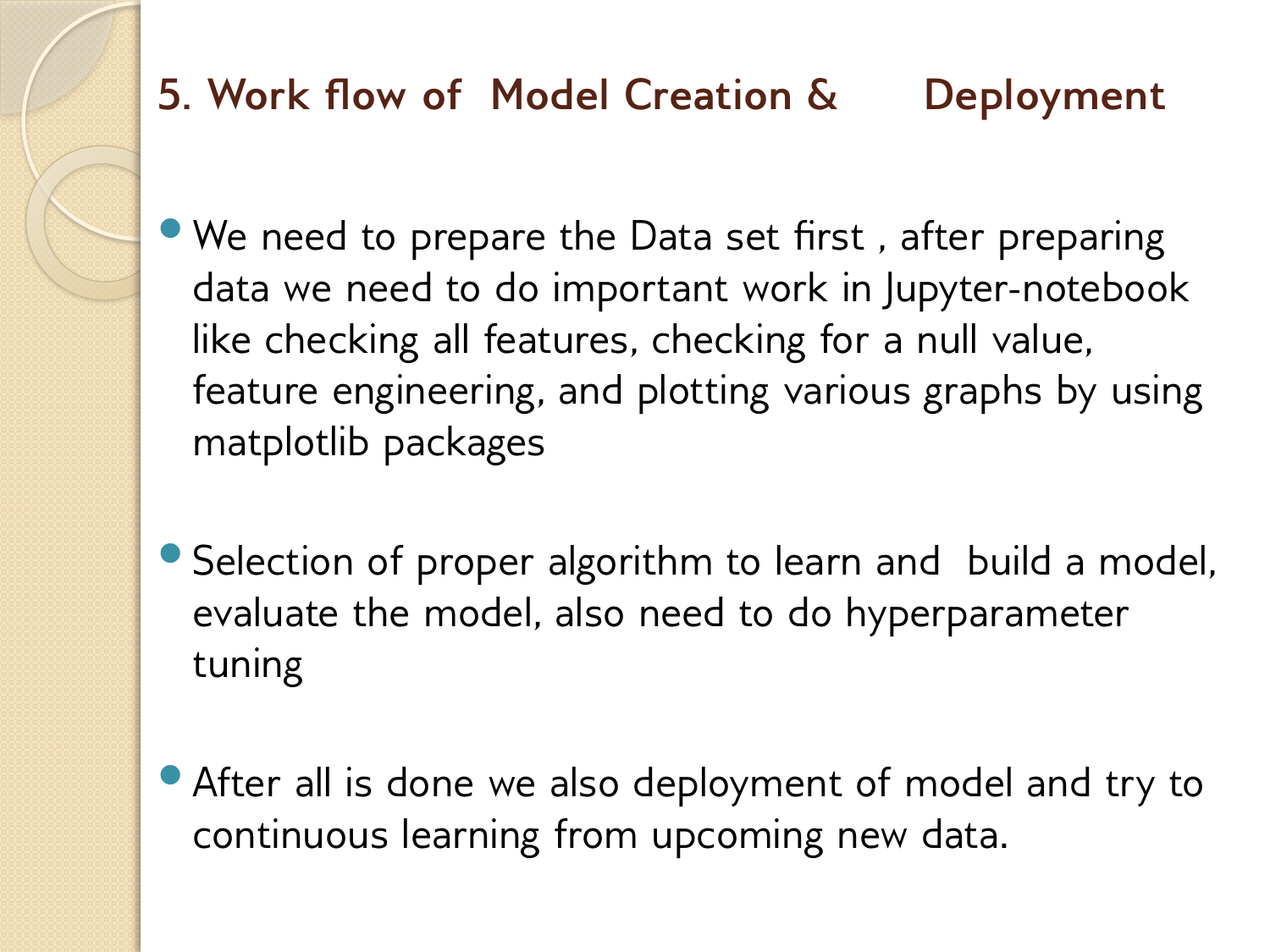

# 5. Work flow of  Model Creation &      Deployment
We need to prepare the Data set first , after preparing data we need to do important work in Jupyter-notebook like checking all features, checking for a null value, feature engineering, and plotting various graphs by using matplotlib packages

Selection of proper algorithm to learn and  build a model, evaluate the model, also need to do hyperparameter tuning

After all is done we also deployment of model and try to continuous learning from upcoming new data.